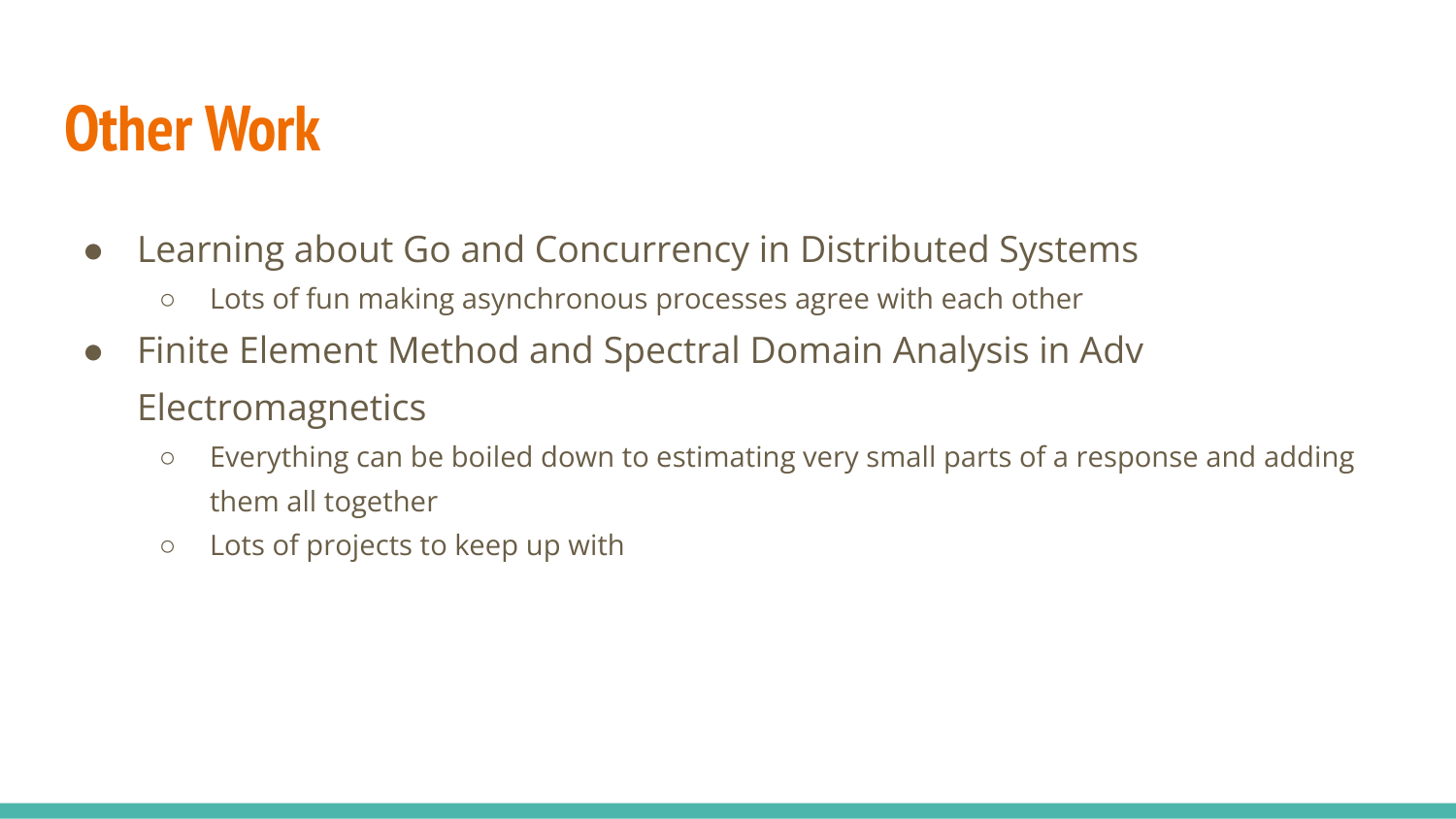

# Other Work
Learning about Go and Concurrency in Distributed Systems
Lots of fun making asynchronous processes agree with each other
Finite Element Method and Spectral Domain Analysis in Adv Electromagnetics
Everything can be boiled down to estimating very small parts of a response and adding them all together
Lots of projects to keep up with